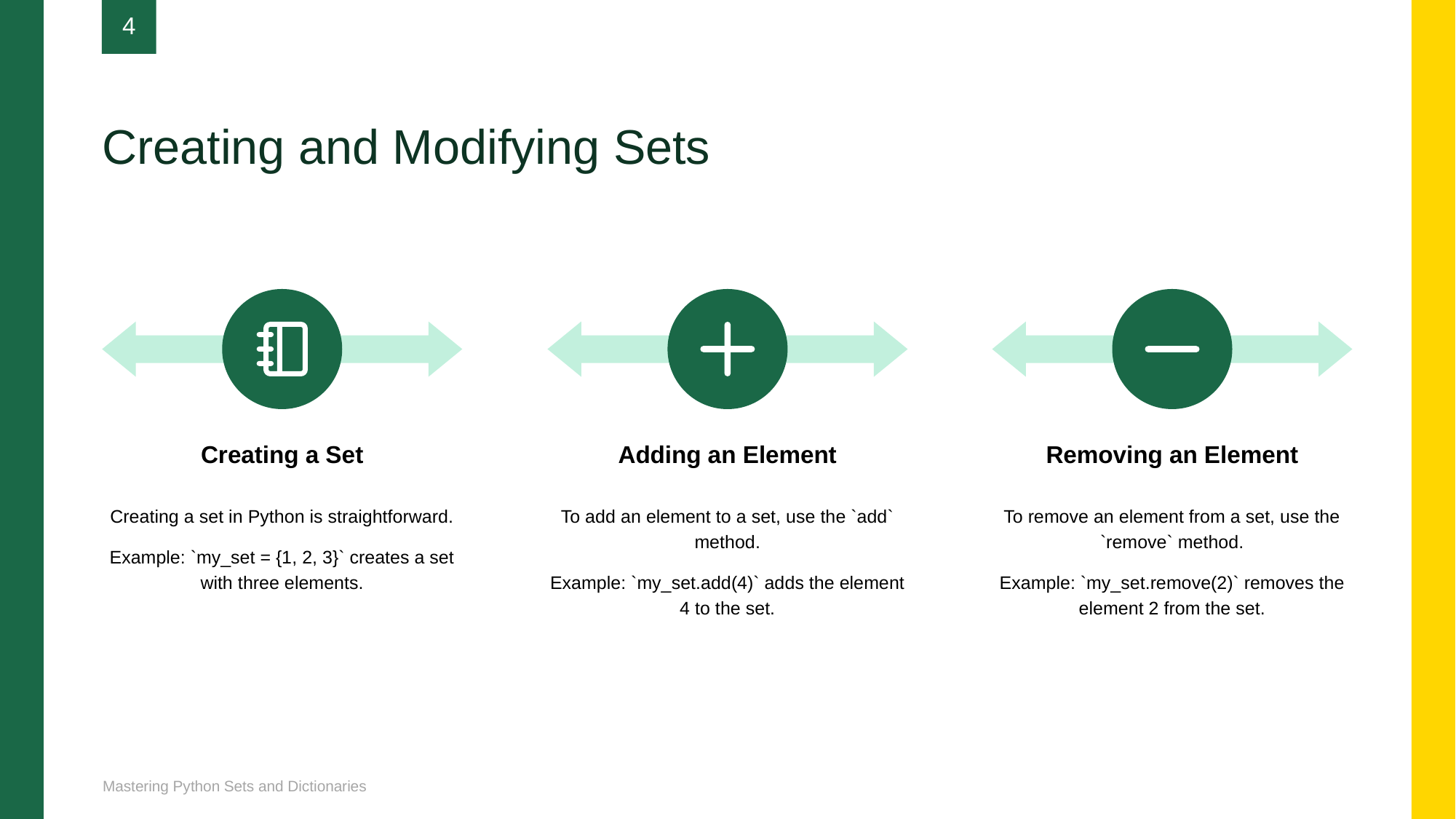

Creating and Modifying Sets

4

Creating a Set
Adding an Element
Removing an Element
Creating a set in Python is straightforward.
Example: `my_set = {1, 2, 3}` creates a set with three elements.
To add an element to a set, use the `add` method.
Example: `my_set.add(4)` adds the element 4 to the set.
To remove an element from a set, use the `remove` method.
Example: `my_set.remove(2)` removes the element 2 from the set.

Mastering Python Sets and Dictionaries